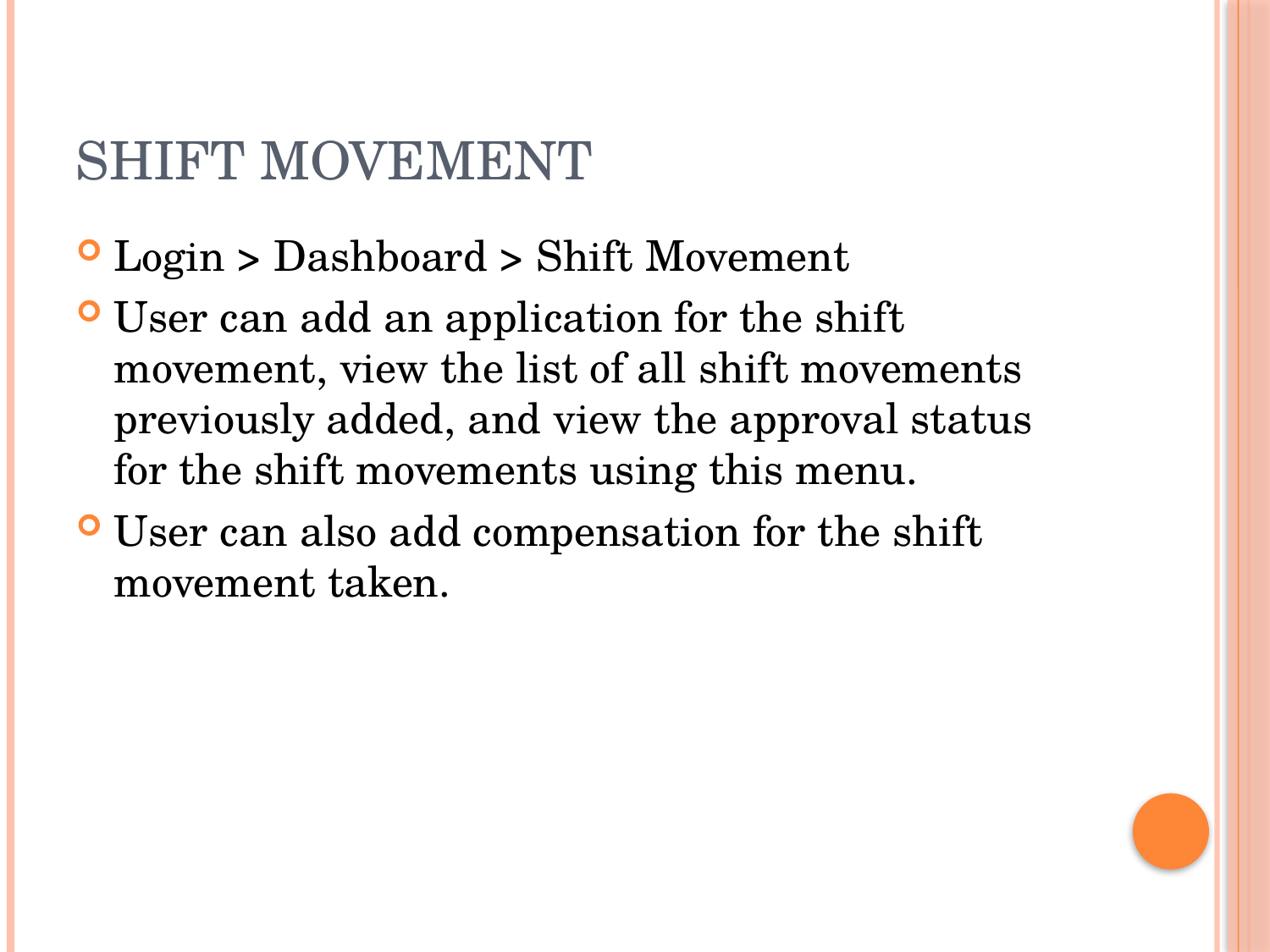

# Shift movement
Login > Dashboard > Shift Movement
User can add an application for the shift movement, view the list of all shift movements previously added, and view the approval status for the shift movements using this menu.
User can also add compensation for the shift movement taken.